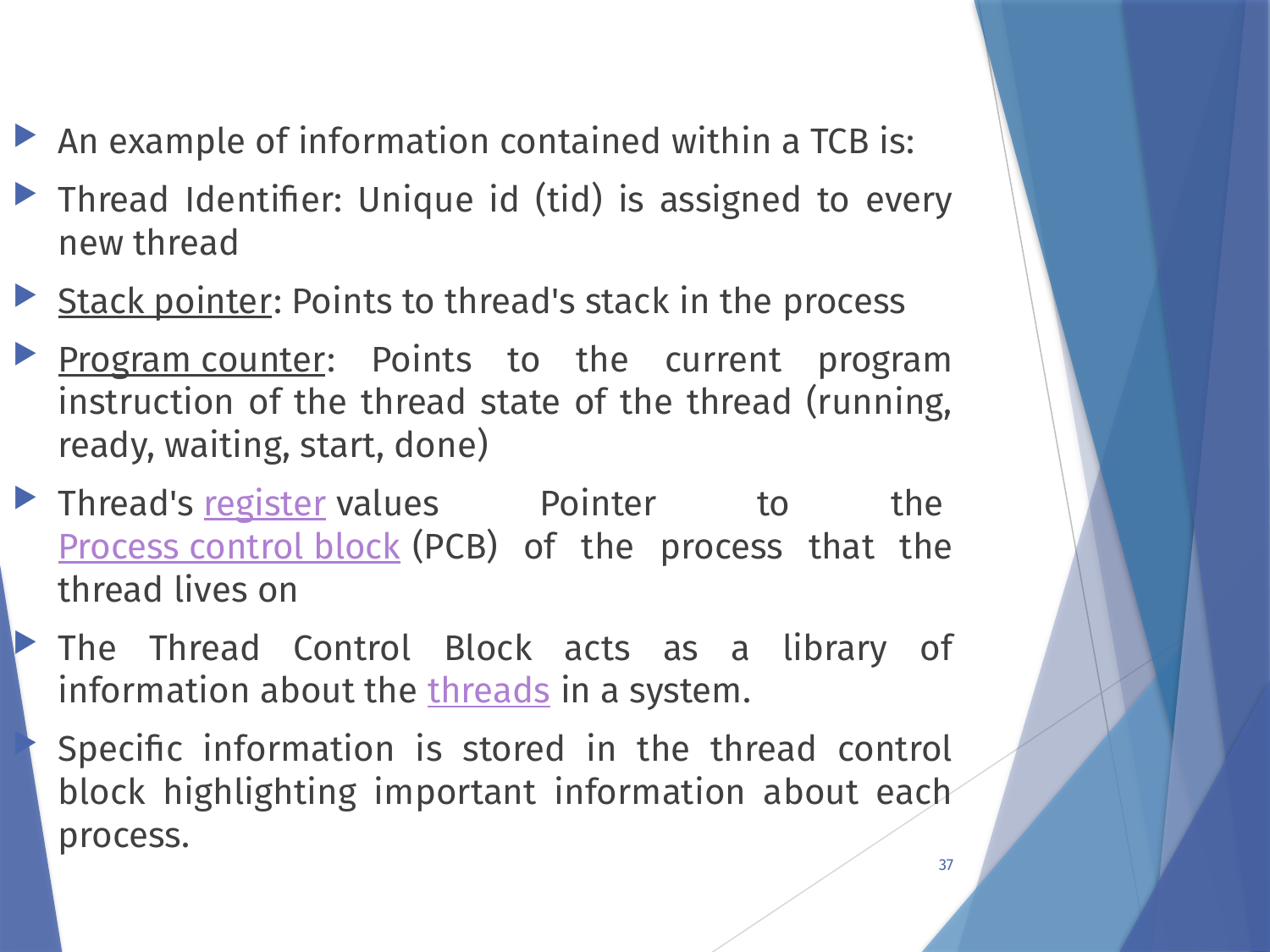

An example of information contained within a TCB is:
Thread Identifier: Unique id (tid) is assigned to every new thread
Stack pointer: Points to thread's stack in the process
Program counter: Points to the current program instruction of the thread state of the thread (running, ready, waiting, start, done)
Thread's register values Pointer to the Process control block (PCB) of the process that the thread lives on
The Thread Control Block acts as a library of information about the threads in a system.
Specific information is stored in the thread control block highlighting important information about each process.

37